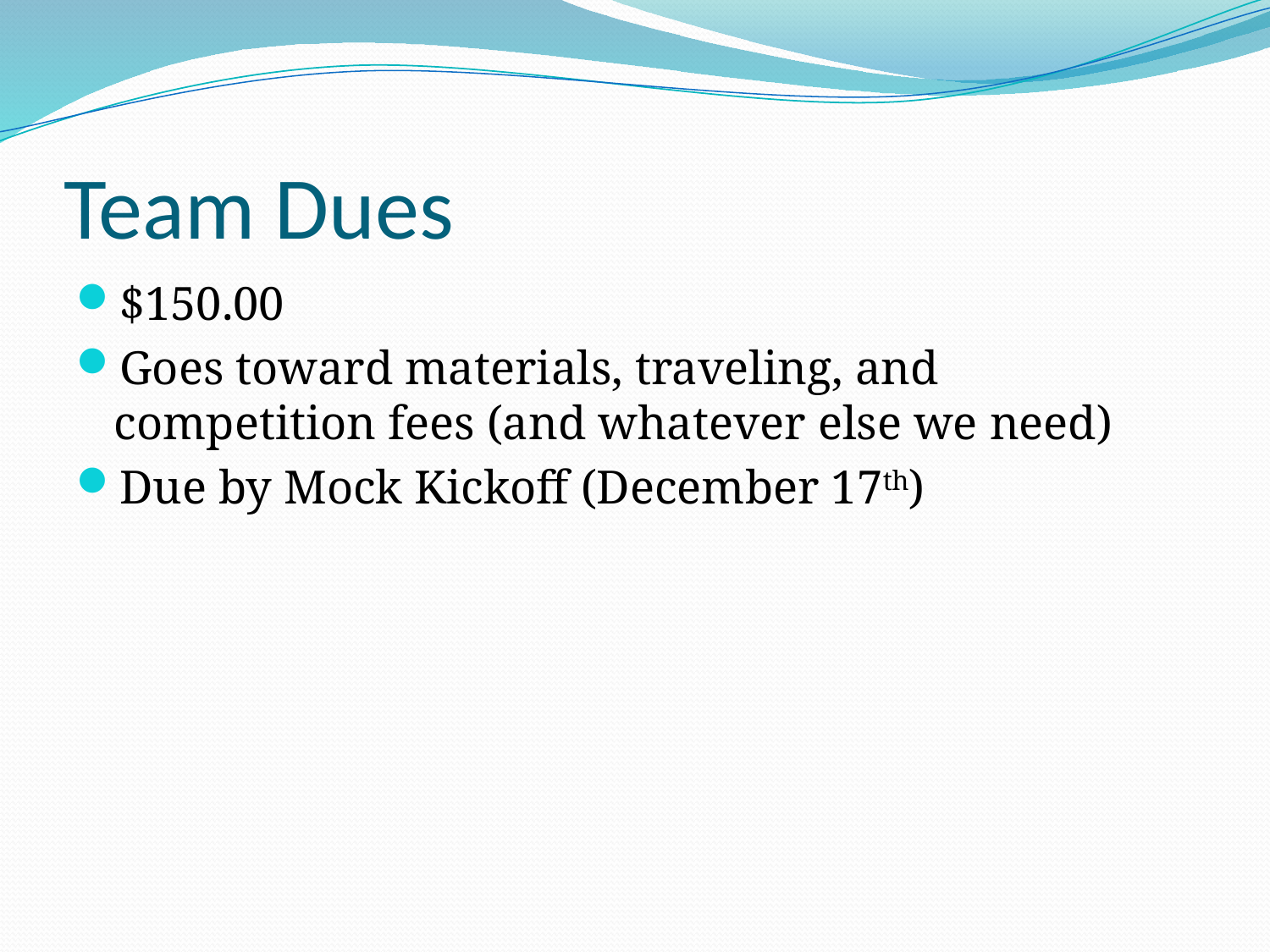

# Team Dues
$150.00
Goes toward materials, traveling, and competition fees (and whatever else we need)
Due by Mock Kickoff (December 17th)